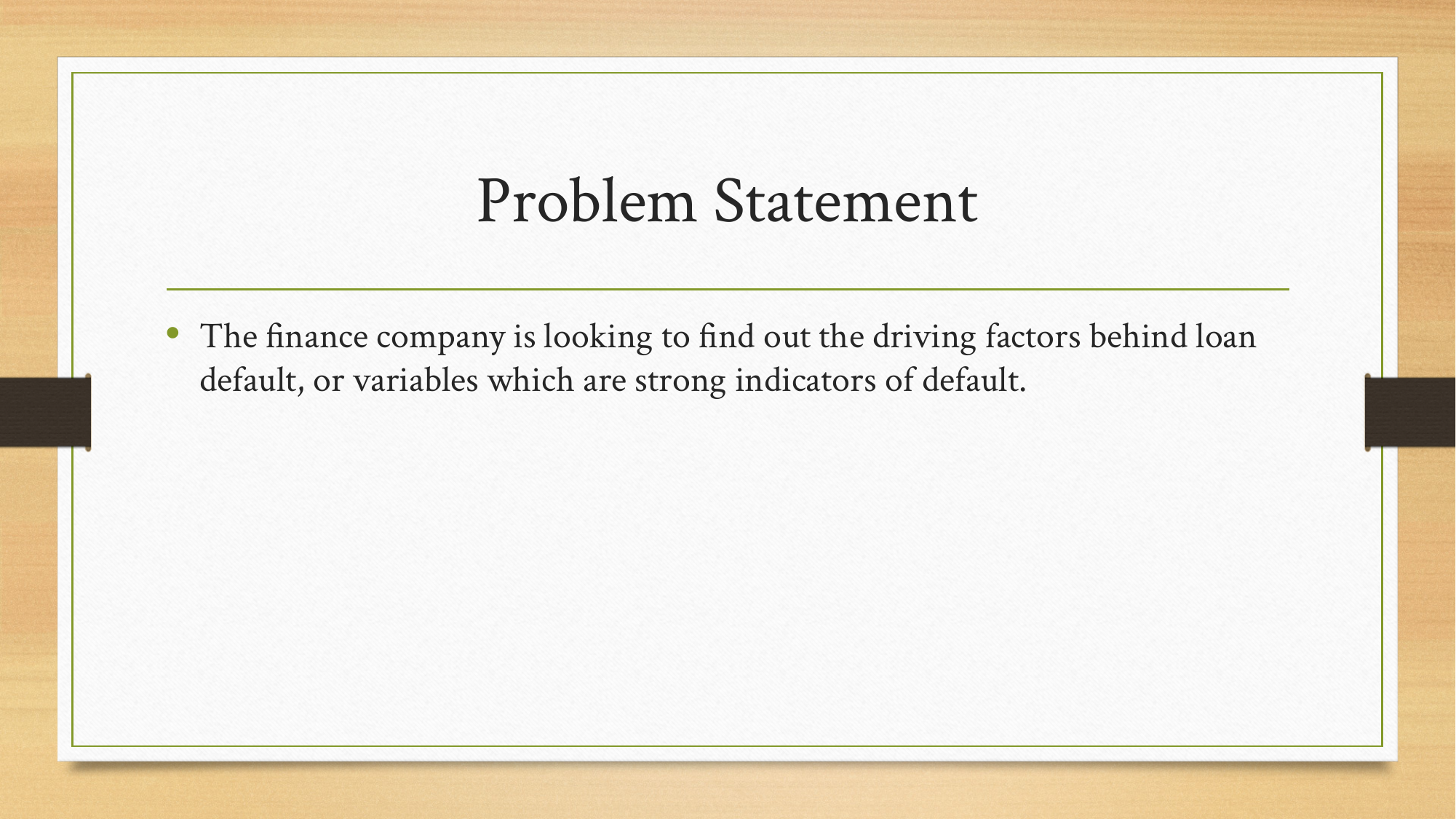

# Problem Statement
The finance company is looking to find out the driving factors behind loan default, or variables which are strong indicators of default.